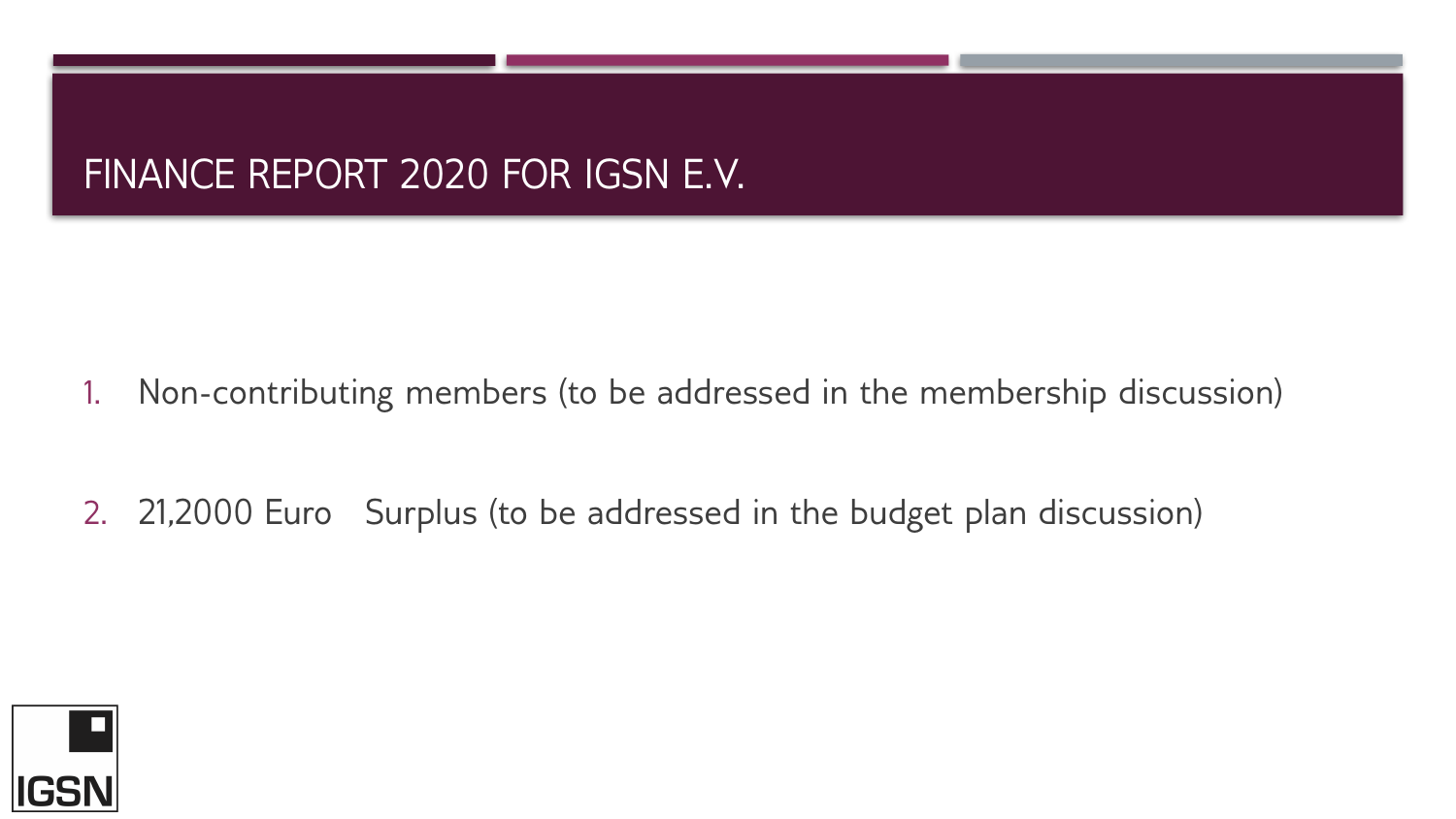

# Finance Report 2020 for IGSN e.V.
Non-contributing members (to be addressed in the membership discussion)

21,2000 Euro   Surplus (to be addressed in the budget plan discussion)